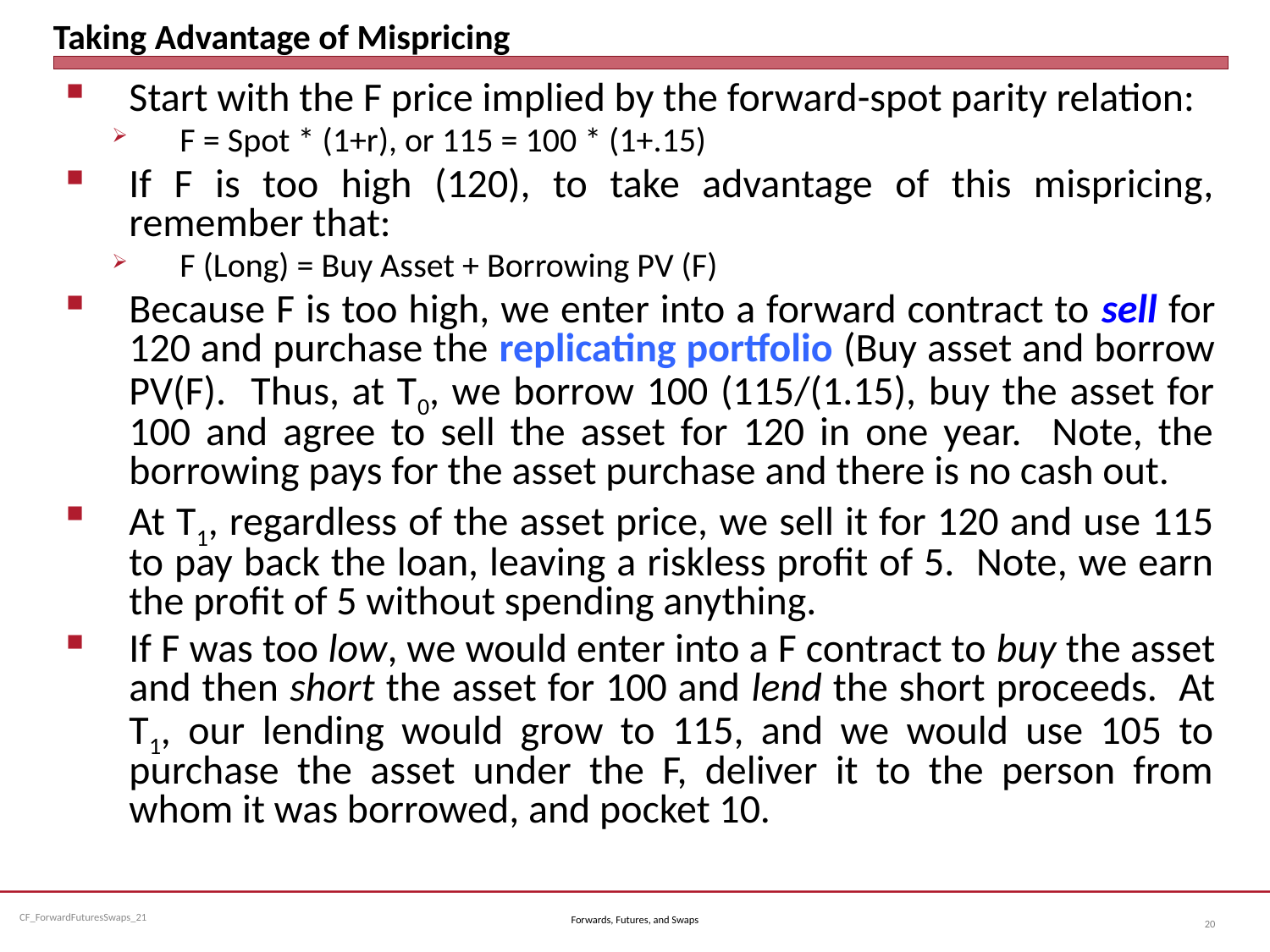

# Taking Advantage of Mispricing
Start with the F price implied by the forward-spot parity relation:
F = Spot * (1+r), or 115 = 100 * (1+.15)
If F is too high (120), to take advantage of this mispricing, remember that:
F (Long) = Buy Asset + Borrowing PV (F)
Because F is too high, we enter into a forward contract to sell for 120 and purchase the replicating portfolio (Buy asset and borrow PV(F).  Thus, at T0, we borrow 100 (115/(1.15), buy the asset for 100 and agree to sell the asset for 120 in one year.  Note, the borrowing pays for the asset purchase and there is no cash out.
At T1, regardless of the asset price, we sell it for 120 and use 115 to pay back the loan, leaving a riskless profit of 5.  Note, we earn the profit of 5 without spending anything.
If F was too low, we would enter into a F contract to buy the asset and then short the asset for 100 and lend the short proceeds.  At T1, our lending would grow to 115, and we would use 105 to purchase the asset under the F, deliver it to the person from whom it was borrowed, and pocket 10.
Forwards, Futures, and Swaps
20